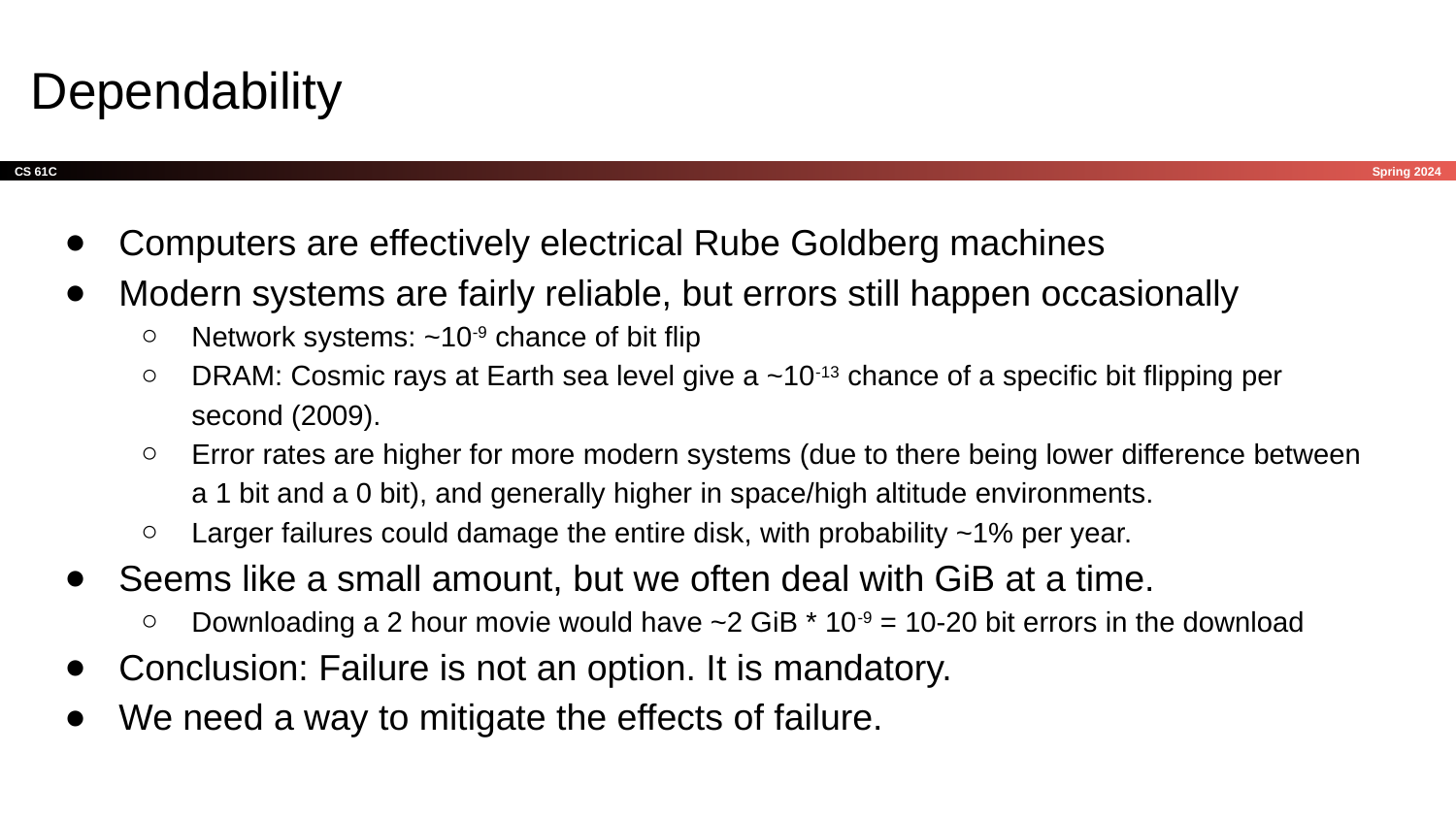

# Dependability
Computers are effectively electrical Rube Goldberg machines
Modern systems are fairly reliable, but errors still happen occasionally
Network systems: ~10-9 chance of bit flip
DRAM: Cosmic rays at Earth sea level give a ~10-13 chance of a specific bit flipping per second (2009).
Error rates are higher for more modern systems (due to there being lower difference between a 1 bit and a 0 bit), and generally higher in space/high altitude environments.
Larger failures could damage the entire disk, with probability ~1% per year.
Seems like a small amount, but we often deal with GiB at a time.
Downloading a 2 hour movie would have ~2 GiB * 10-9 = 10-20 bit errors in the download
Conclusion: Failure is not an option. It is mandatory.
We need a way to mitigate the effects of failure.